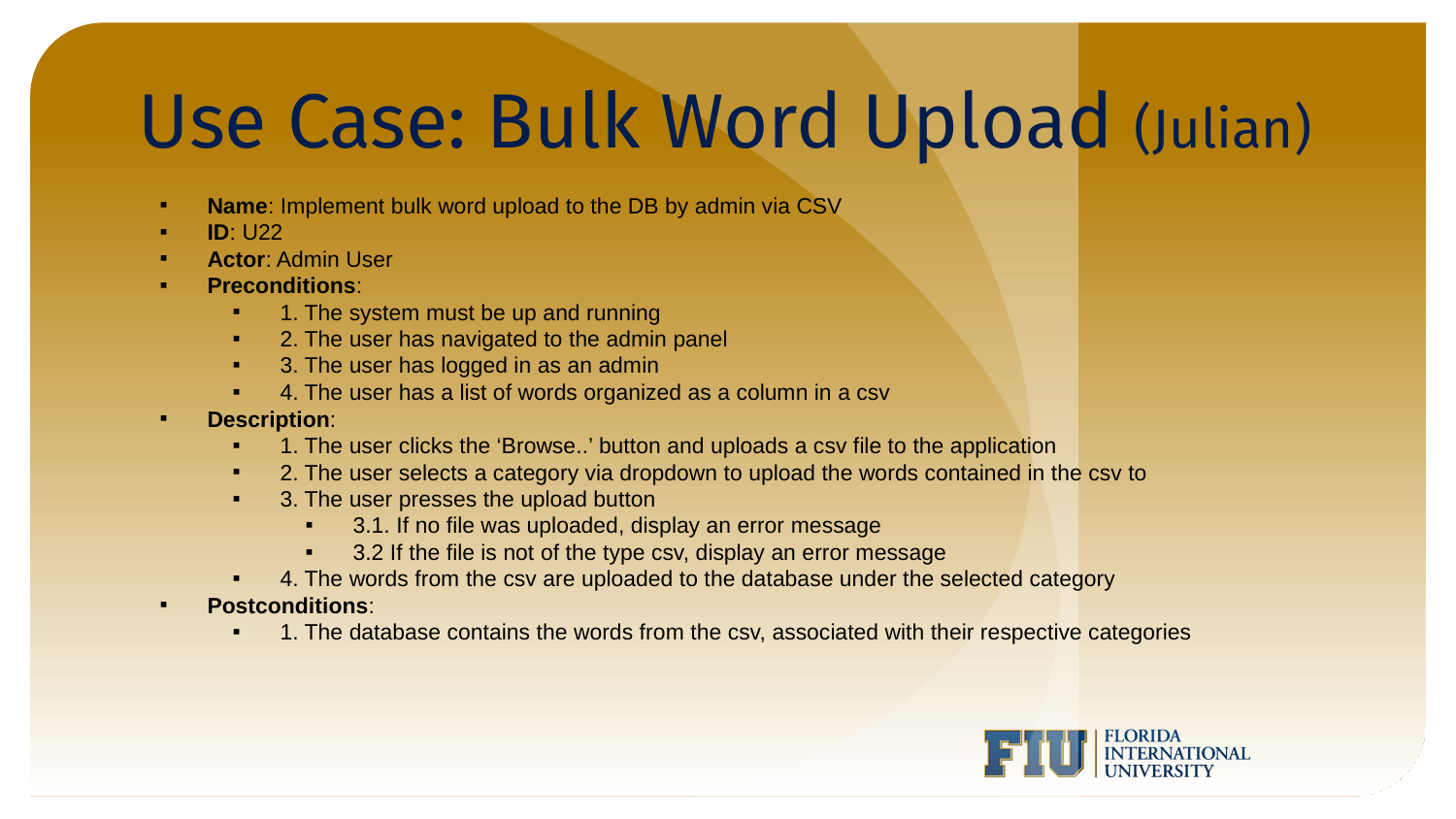

# Use Case: Bulk Word Upload (Julian)
Name: Implement bulk word upload to the DB by admin via CSV
ID: U22
Actor: Admin User
Preconditions:
1. The system must be up and running
2. The user has navigated to the admin panel
3. The user has logged in as an admin
4. The user has a list of words organized as a column in a csv
Description:
1. The user clicks the ‘Browse..’ button and uploads a csv file to the application
2. The user selects a category via dropdown to upload the words contained in the csv to
3. The user presses the upload button
3.1. If no file was uploaded, display an error message
3.2 If the file is not of the type csv, display an error message
4. The words from the csv are uploaded to the database under the selected category
Postconditions:
1. The database contains the words from the csv, associated with their respective categories